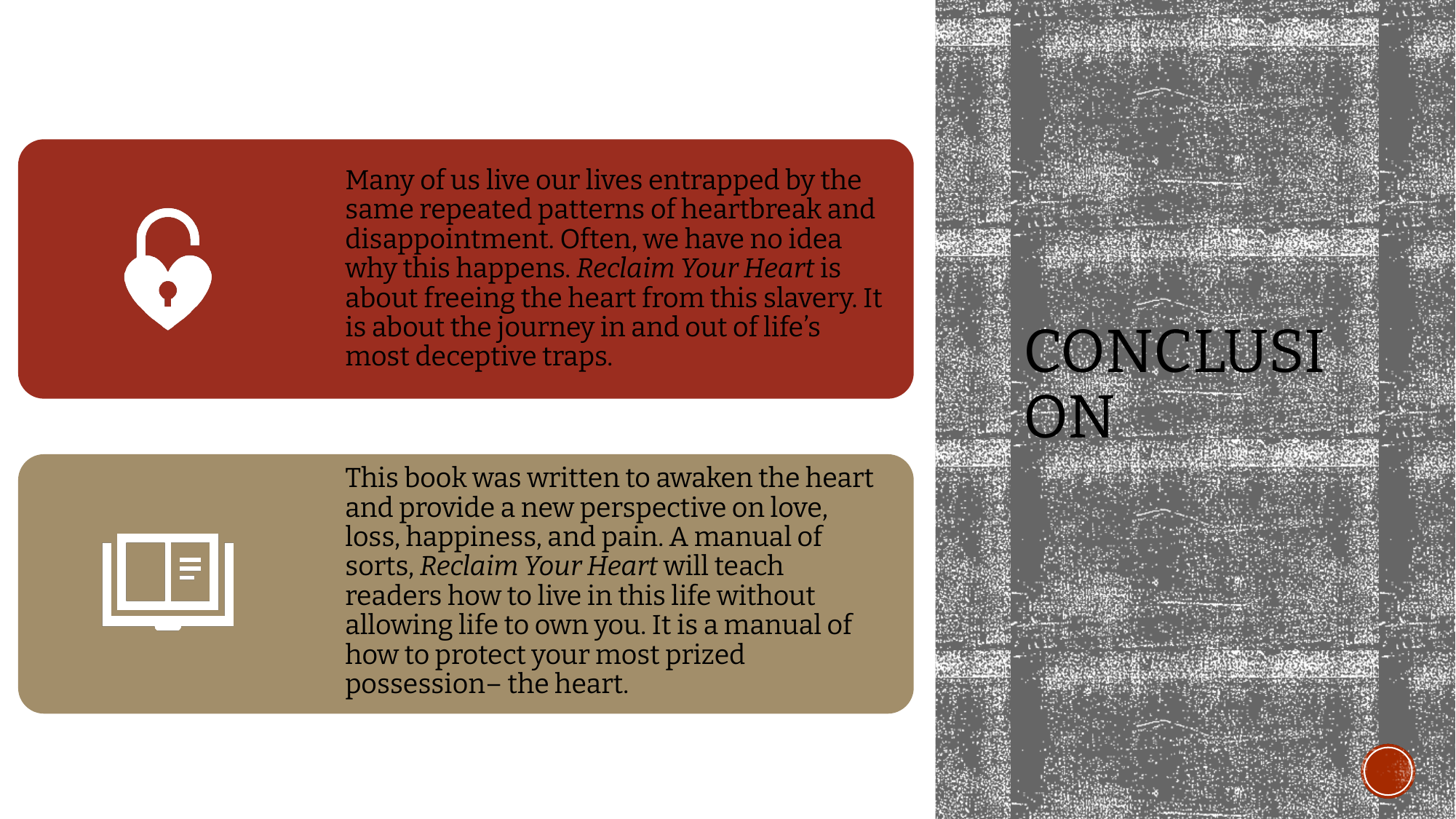

Many of us live our lives entrapped by the same repeated patterns of heartbreak and disappointment. Often, we have no idea why this happens. Reclaim Your Heart is about freeing the heart from this slavery. It is about the journey in and out of life’s most deceptive traps.
This book was written to awaken the heart and provide a new perspective on love, loss, happiness, and pain. A manual of sorts, Reclaim Your Heart will teach readers how to live in this life without allowing life to own you. It is a manual of how to protect your most prized possession– the heart.
# Conclusion